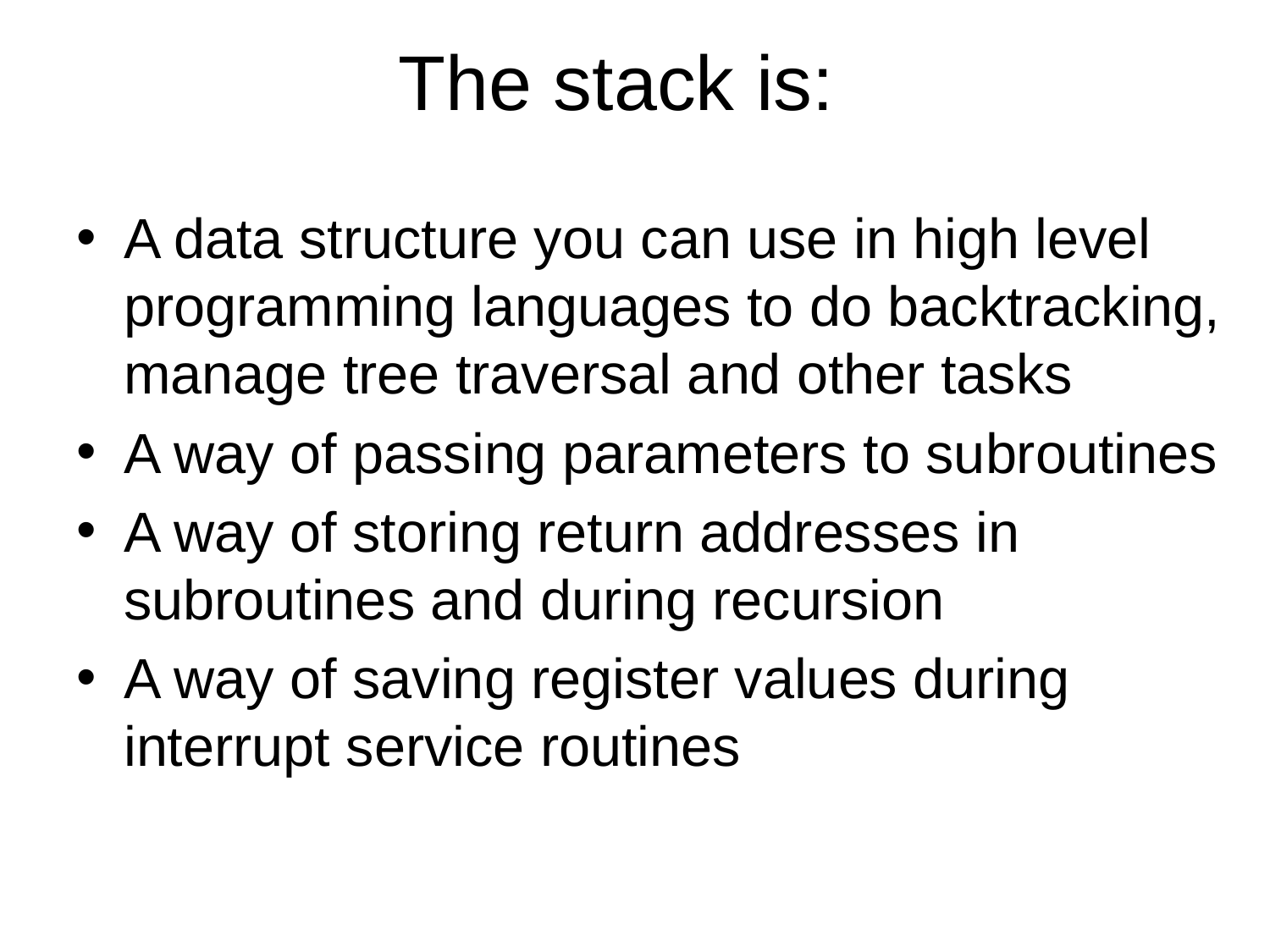

# The stack is:
A data structure you can use in high level programming languages to do backtracking, manage tree traversal and other tasks
A way of passing parameters to subroutines
A way of storing return addresses in subroutines and during recursion
A way of saving register values during interrupt service routines